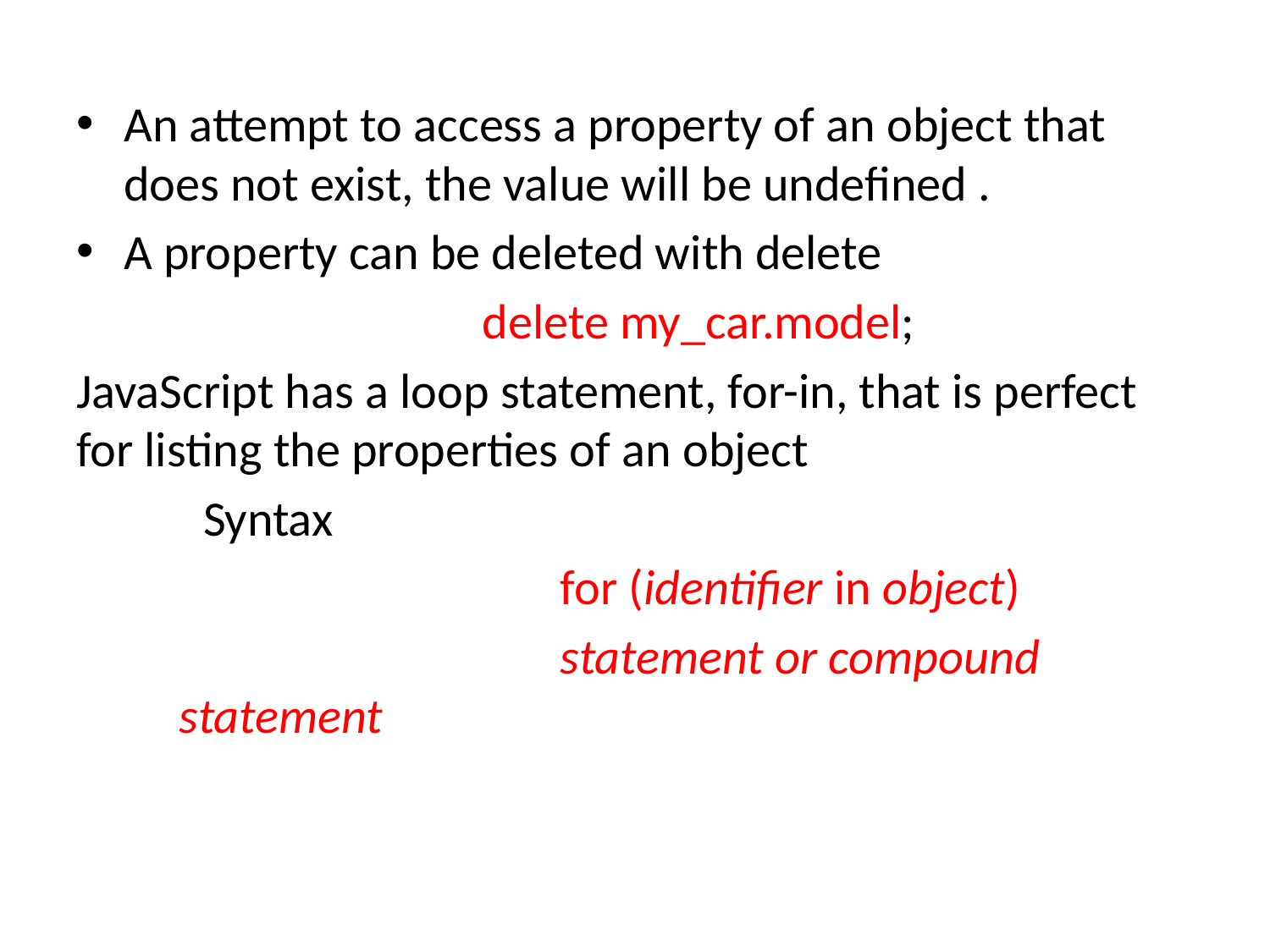

An attempt to access a property of an object that does not exist, the value will be undefined .
A property can be deleted with delete
	delete my_car.model;
JavaScript has a loop statement, for-in, that is perfect for listing the properties of an object
	Syntax
				for (identifier in object)
				statement or compound statement